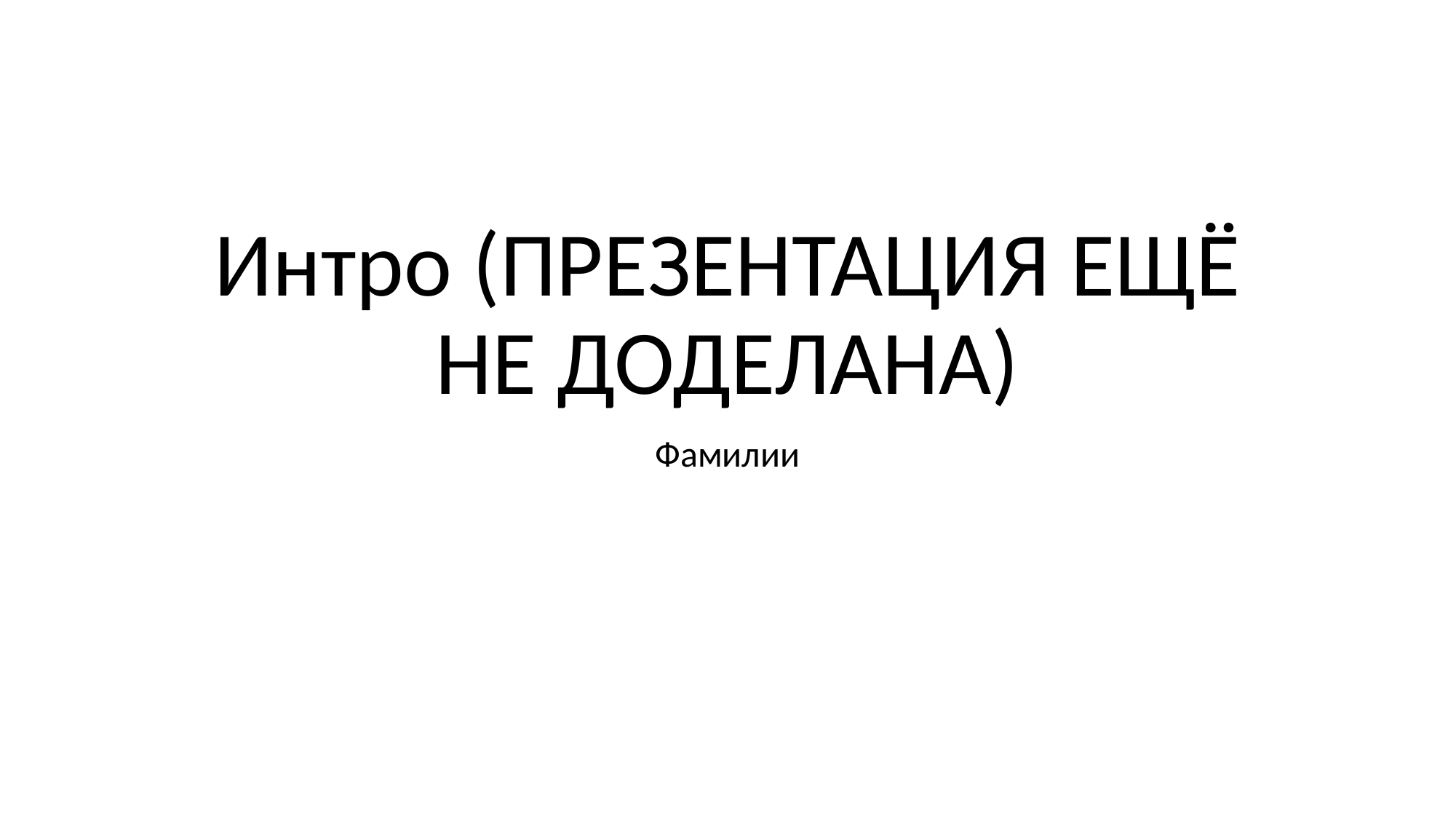

# Интро (ПРЕЗЕНТАЦИЯ ЕЩЁ НЕ ДОДЕЛАНА)
Фамилии